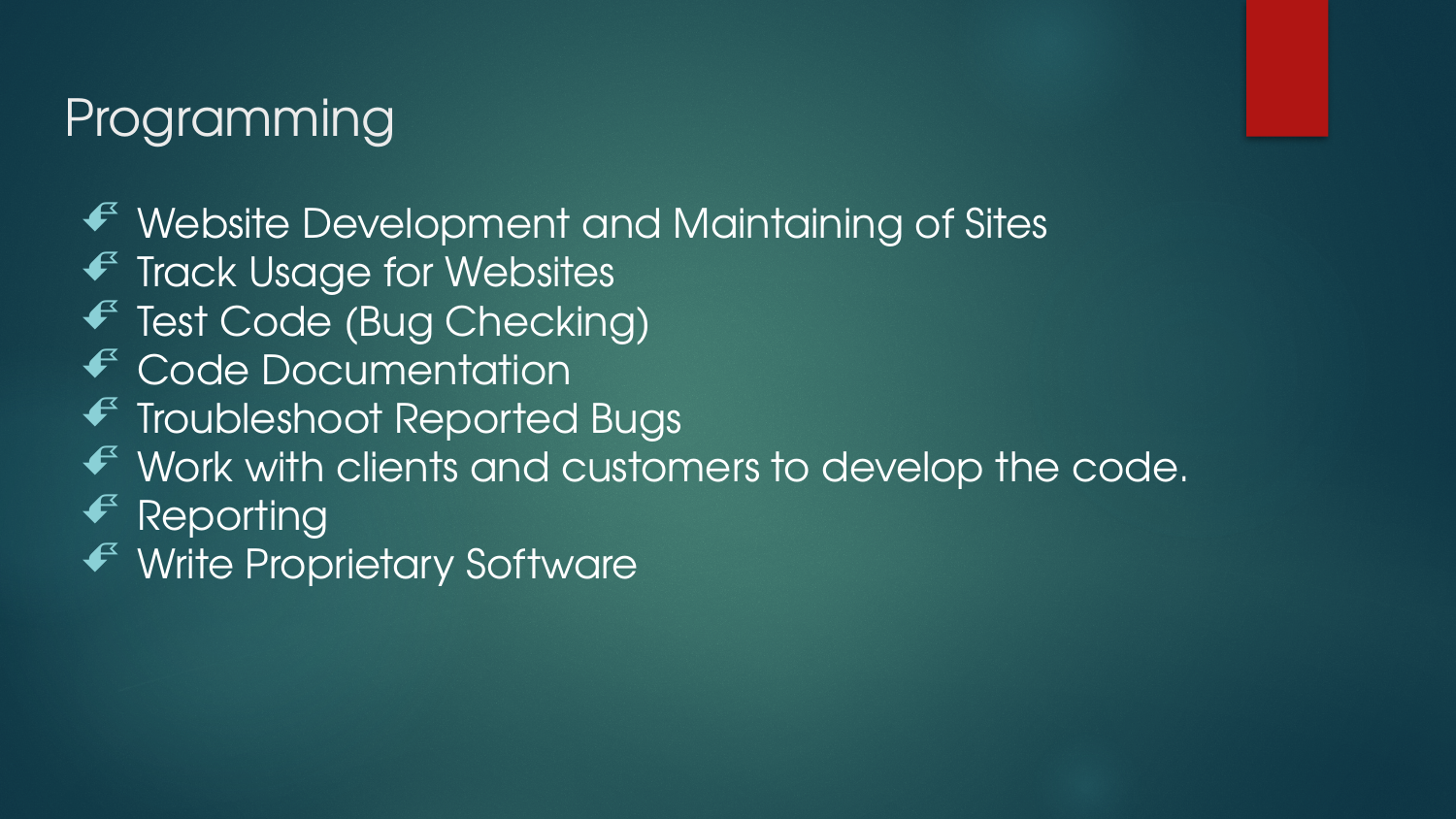

# Programming
Website Development and Maintaining of Sites
Track Usage for Websites
Test Code (Bug Checking)
Code Documentation
Troubleshoot Reported Bugs
Work with clients and customers to develop the code.
Reporting
Write Proprietary Software